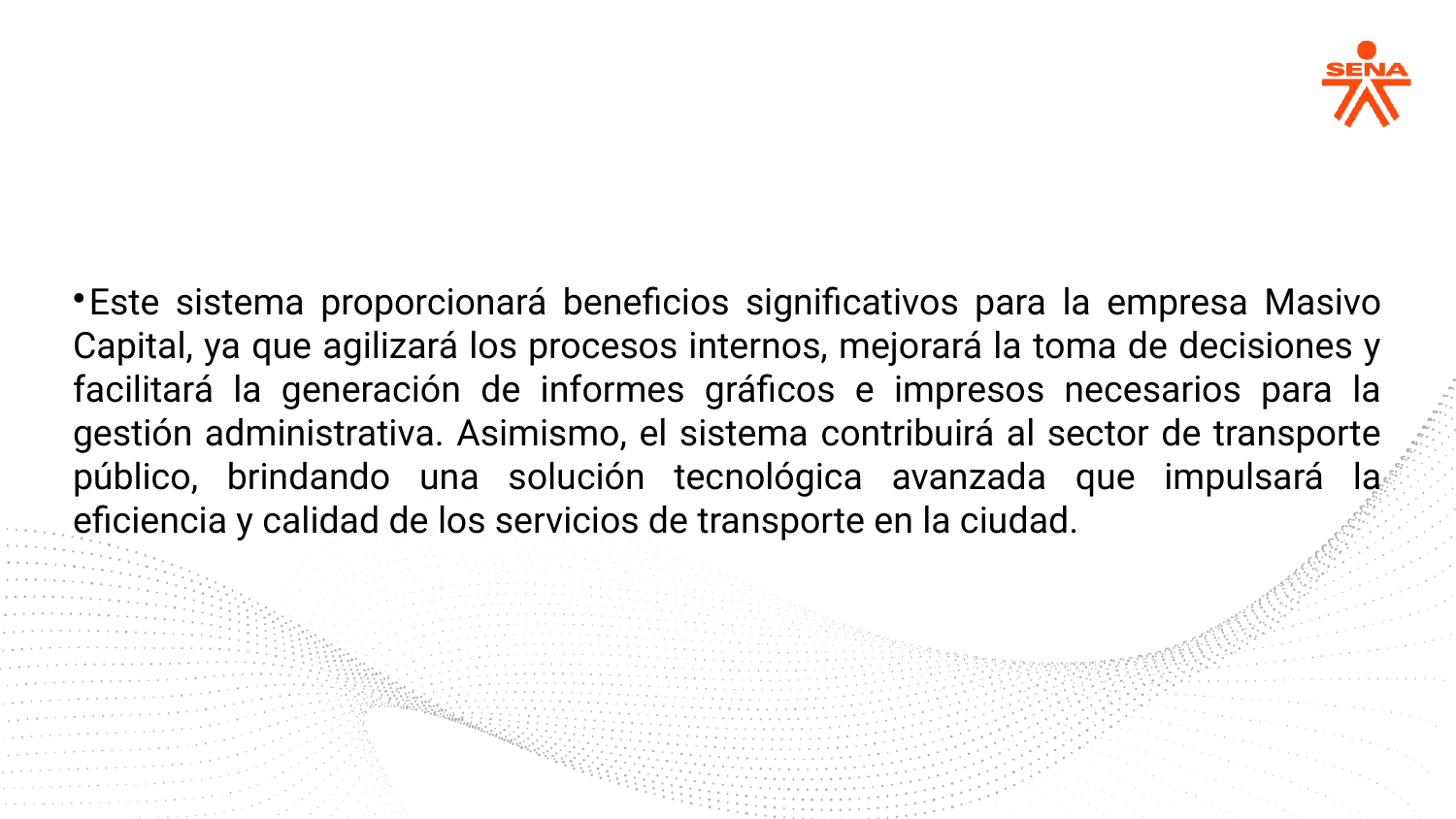

# Este sistema proporcionará beneficios significativos para la empresa Masivo Capital, ya que agilizará los procesos internos, mejorará la toma de decisiones y facilitará la generación de informes gráficos e impresos necesarios para la gestión administrativa. Asimismo, el sistema contribuirá al sector de transporte público, brindando una solución tecnológica avanzada que impulsará la eficiencia y calidad de los servicios de transporte en la ciudad.